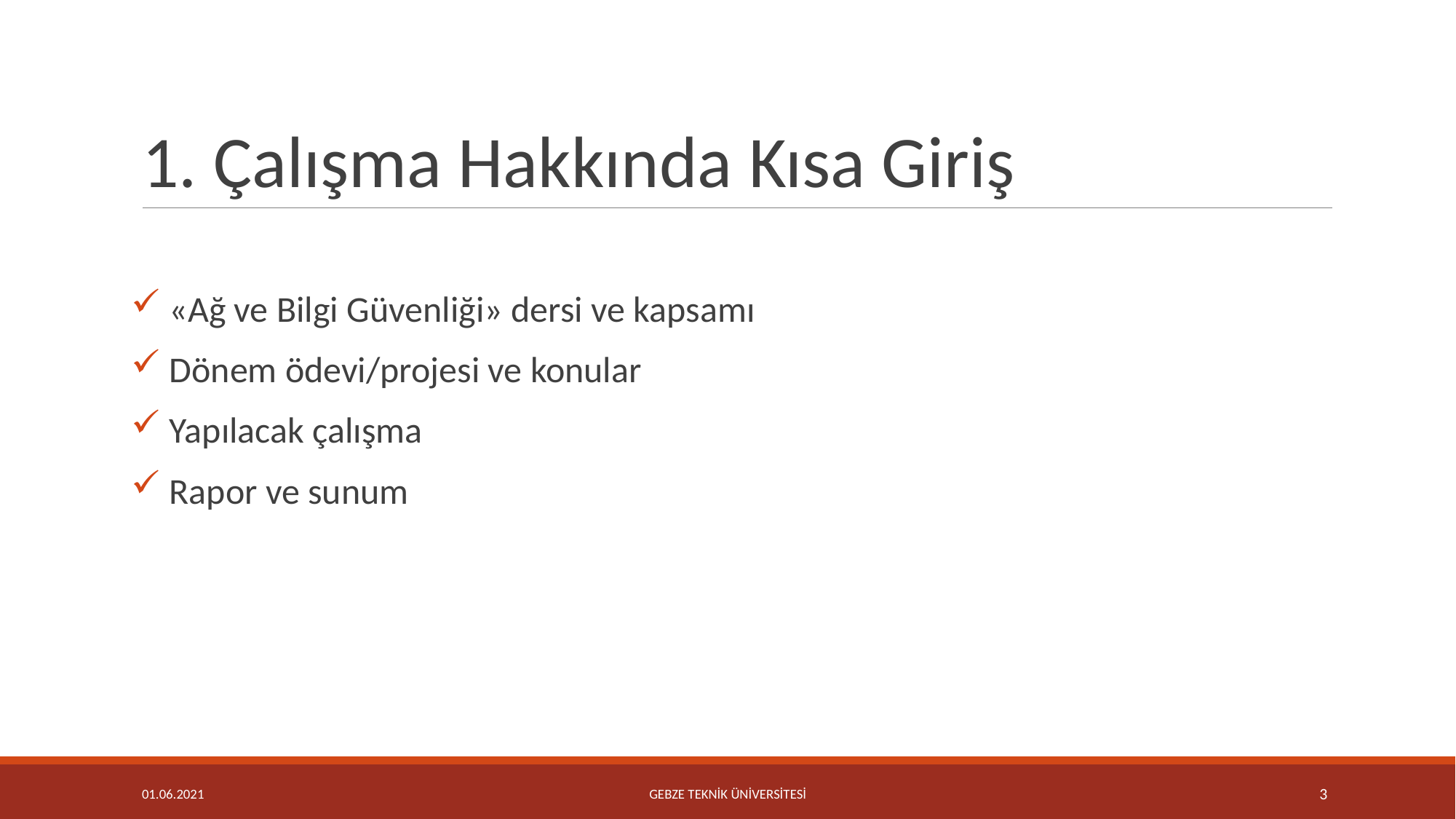

# 1. Çalışma Hakkında Kısa Giriş

 «Ağ ve Bilgi Güvenliği» dersi ve kapsamı
 Dönem ödevi/projesi ve konular
 Yapılacak çalışma
 Rapor ve sunum
01.06.2021
GEBZE TEKNİK ÜNİVERSİTESİ
3